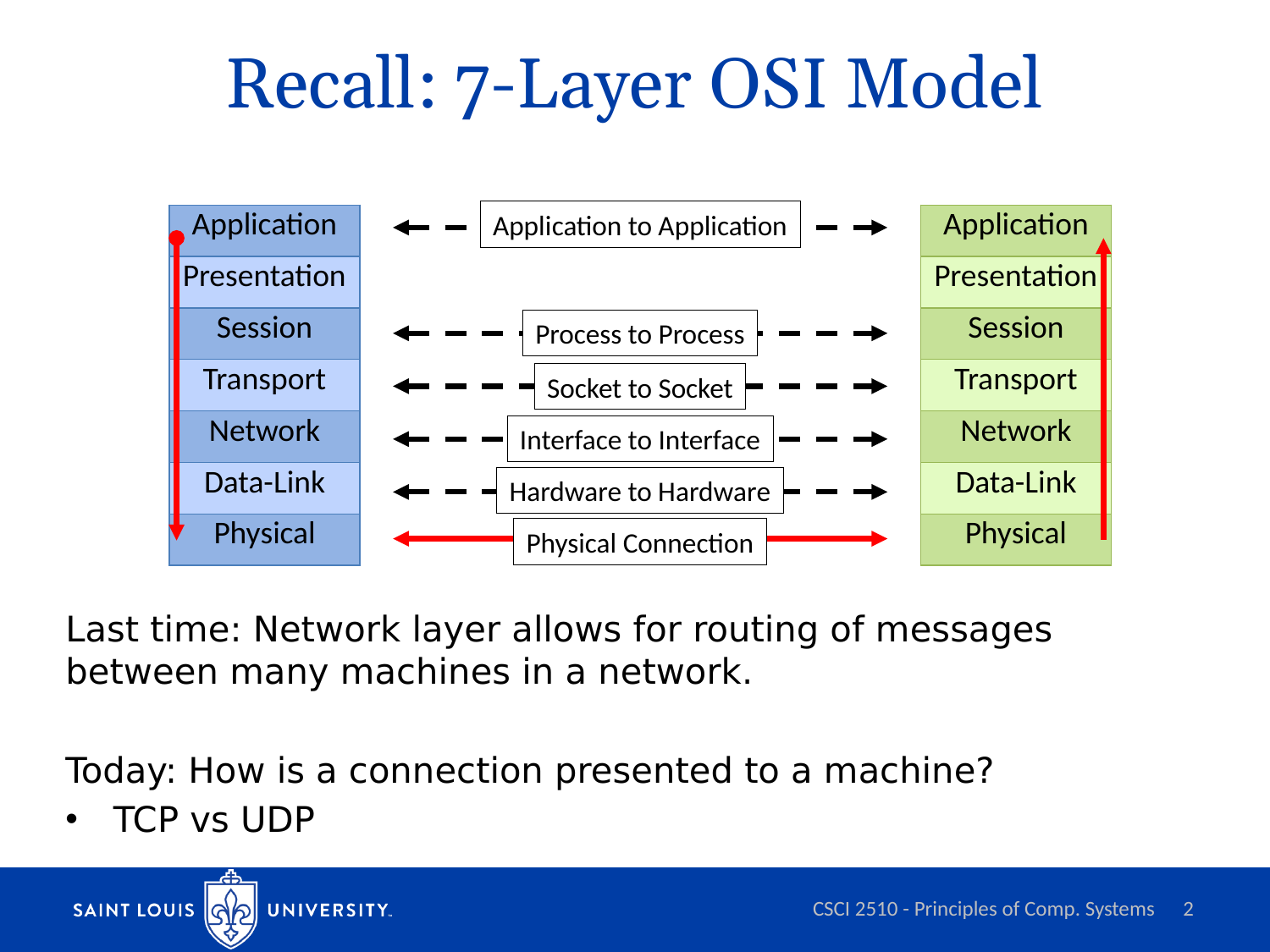

# Recall: 7-Layer OSI Model

Last time: Network layer allows for routing of messages between many machines in a network.

Today: How is a connection presented to a machine?
TCP vs UDP
Application to Application
| Application |
| --- |
| Presentation |
| Session |
| Transport |
| Network |
| Data-Link |
| Physical |
| Application |
| --- |
| Presentation |
| Session |
| Transport |
| Network |
| Data-Link |
| Physical |
Process to Process
Socket to Socket
Interface to Interface
Hardware to Hardware
Physical Connection
CSCI 2510 - Principles of Comp. Systems
2